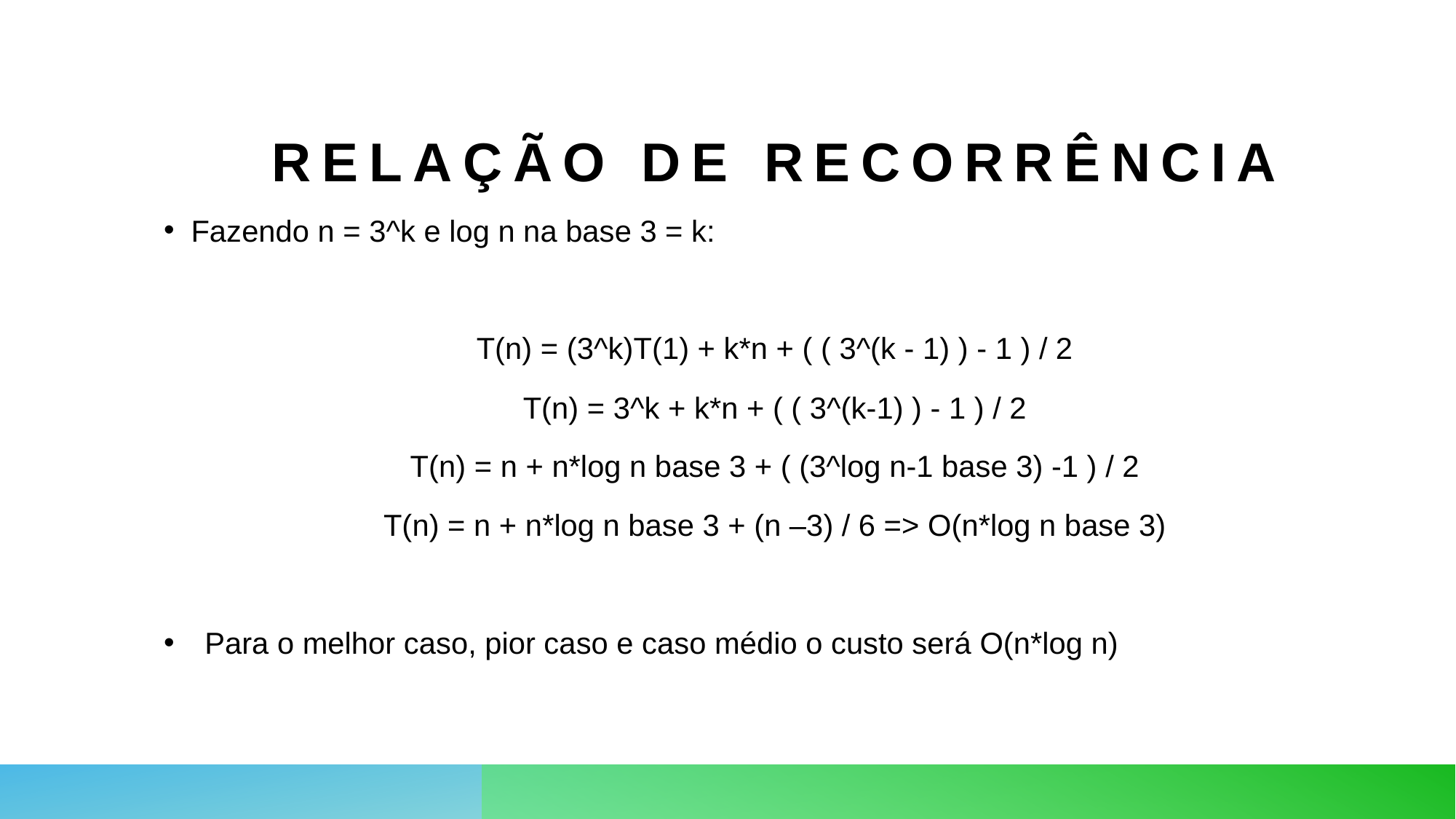

# Relação de Recorrência
Fazendo n = 3^k e log n na base 3 = k:

T(n) = (3^k)T(1) + k*n + ( ( 3^(k - 1) ) - 1 ) / 2
T(n) = 3^k + k*n + ( ( 3^(k-1) ) - 1 ) / 2
T(n) = n + n*log n base 3 + ( (3^log n-1 base 3) -1 ) / 2
T(n) = n + n*log n base 3 + (n –3) / 6 => O(n*log n base 3)

Para o melhor caso, pior caso e caso médio o custo será O(n*log n)